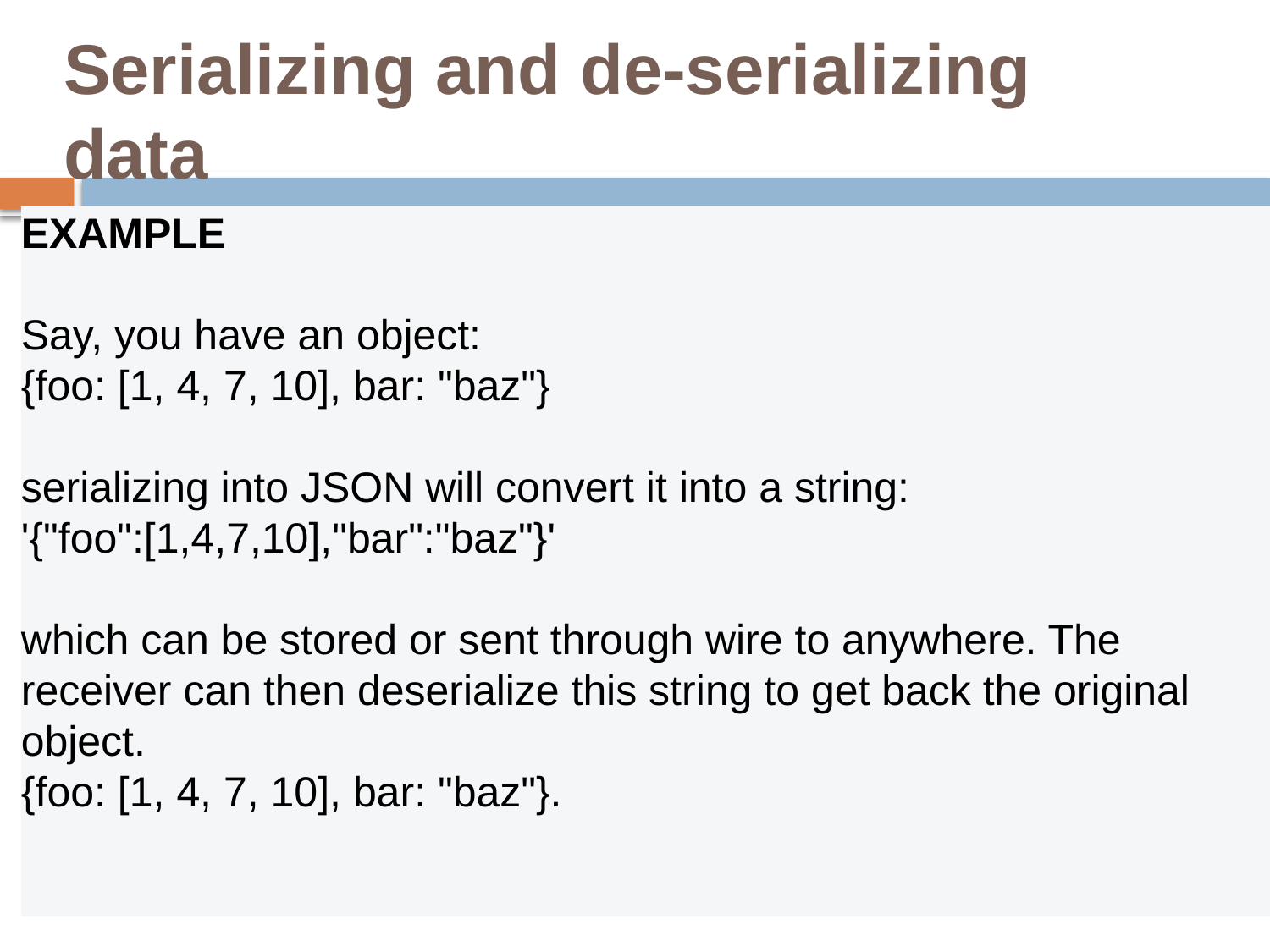

# Serializing and de-serializing data
EXAMPLE

Say, you have an object:
{foo: [1, 4, 7, 10], bar: "baz"}

serializing into JSON will convert it into a string:
'{"foo":[1,4,7,10],"bar":"baz"}'

which can be stored or sent through wire to anywhere. The receiver can then deserialize this string to get back the original object.
{foo: [1, 4, 7, 10], bar: "baz"}.